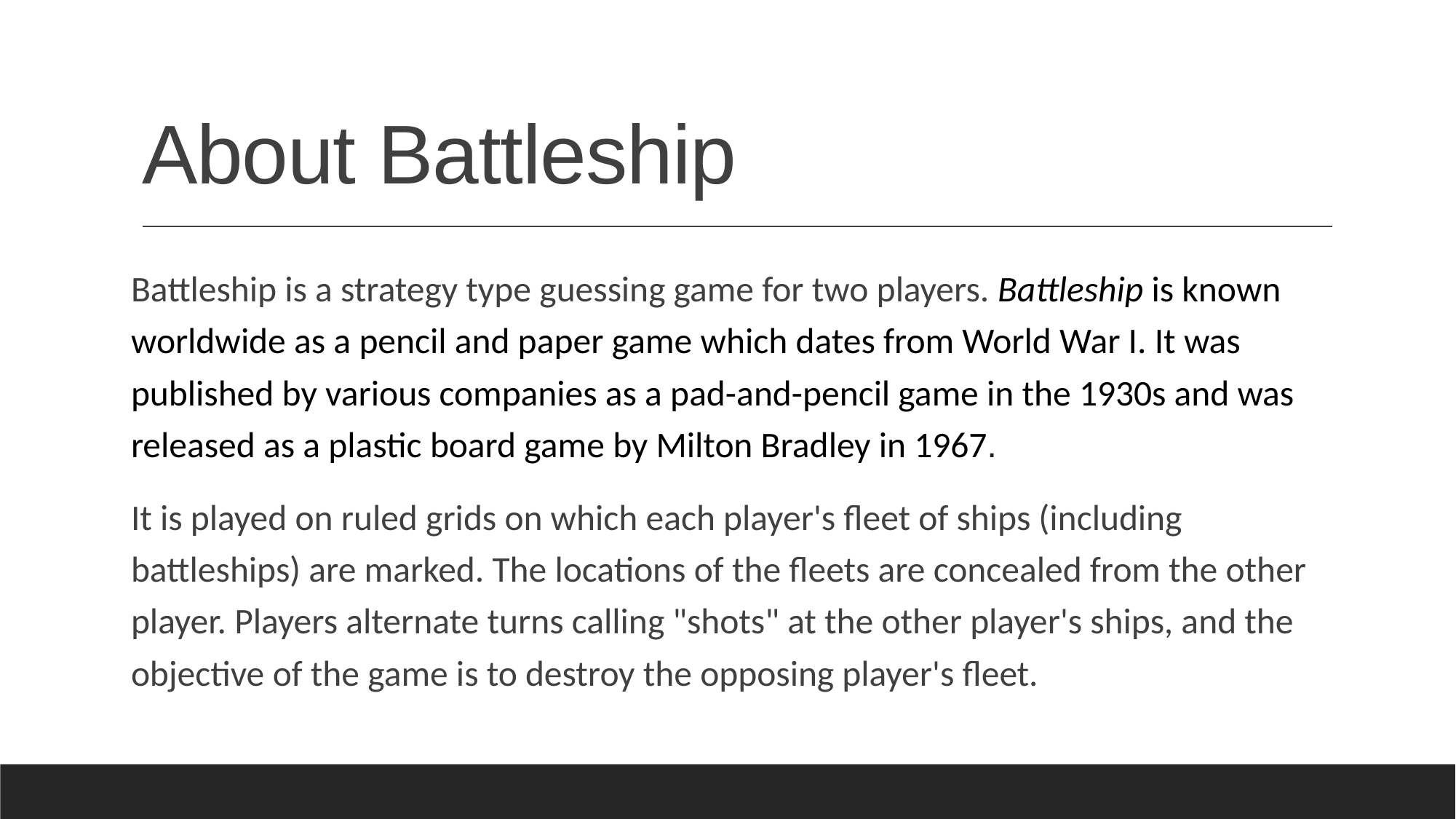

# About Battleship
Battleship is a strategy type guessing game for two players. Battleship is known worldwide as a pencil and paper game which dates from World War I. It was published by various companies as a pad-and-pencil game in the 1930s and was released as a plastic board game by Milton Bradley in 1967.
It is played on ruled grids on which each player's fleet of ships (including battleships) are marked. The locations of the fleets are concealed from the other player. Players alternate turns calling "shots" at the other player's ships, and the objective of the game is to destroy the opposing player's fleet.